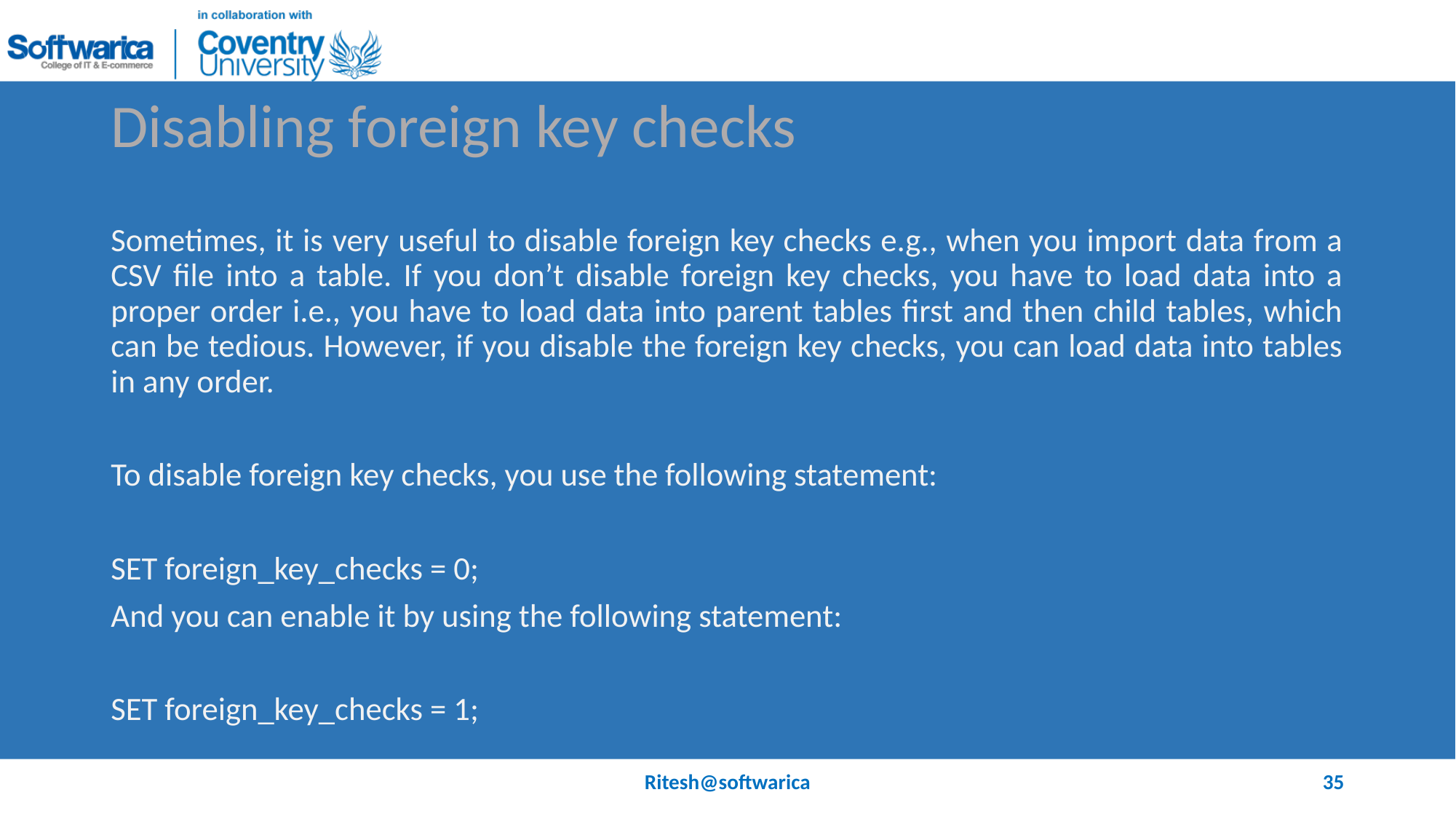

# Disabling foreign key checks
Sometimes, it is very useful to disable foreign key checks e.g., when you import data from a CSV file into a table. If you don’t disable foreign key checks, you have to load data into a proper order i.e., you have to load data into parent tables first and then child tables, which can be tedious. However, if you disable the foreign key checks, you can load data into tables in any order.

To disable foreign key checks, you use the following statement:

SET foreign_key_checks = 0;
And you can enable it by using the following statement:

SET foreign_key_checks = 1;
Ritesh@softwarica
35